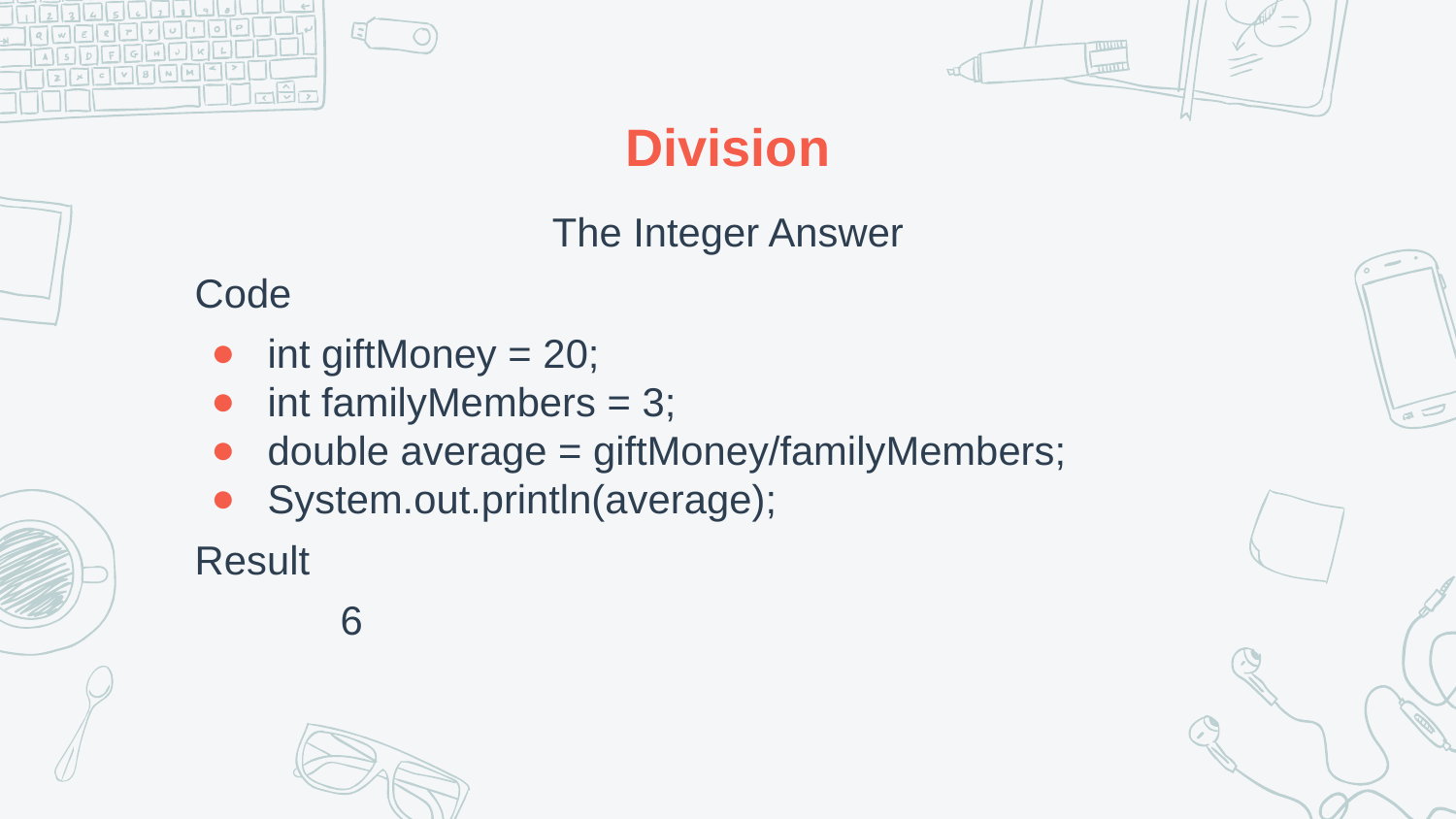

# Division
The Integer Answer
Code
int giftMoney = 20;
int familyMembers = 3;
double average = giftMoney/familyMembers;
System.out.println(average);
Result
	6